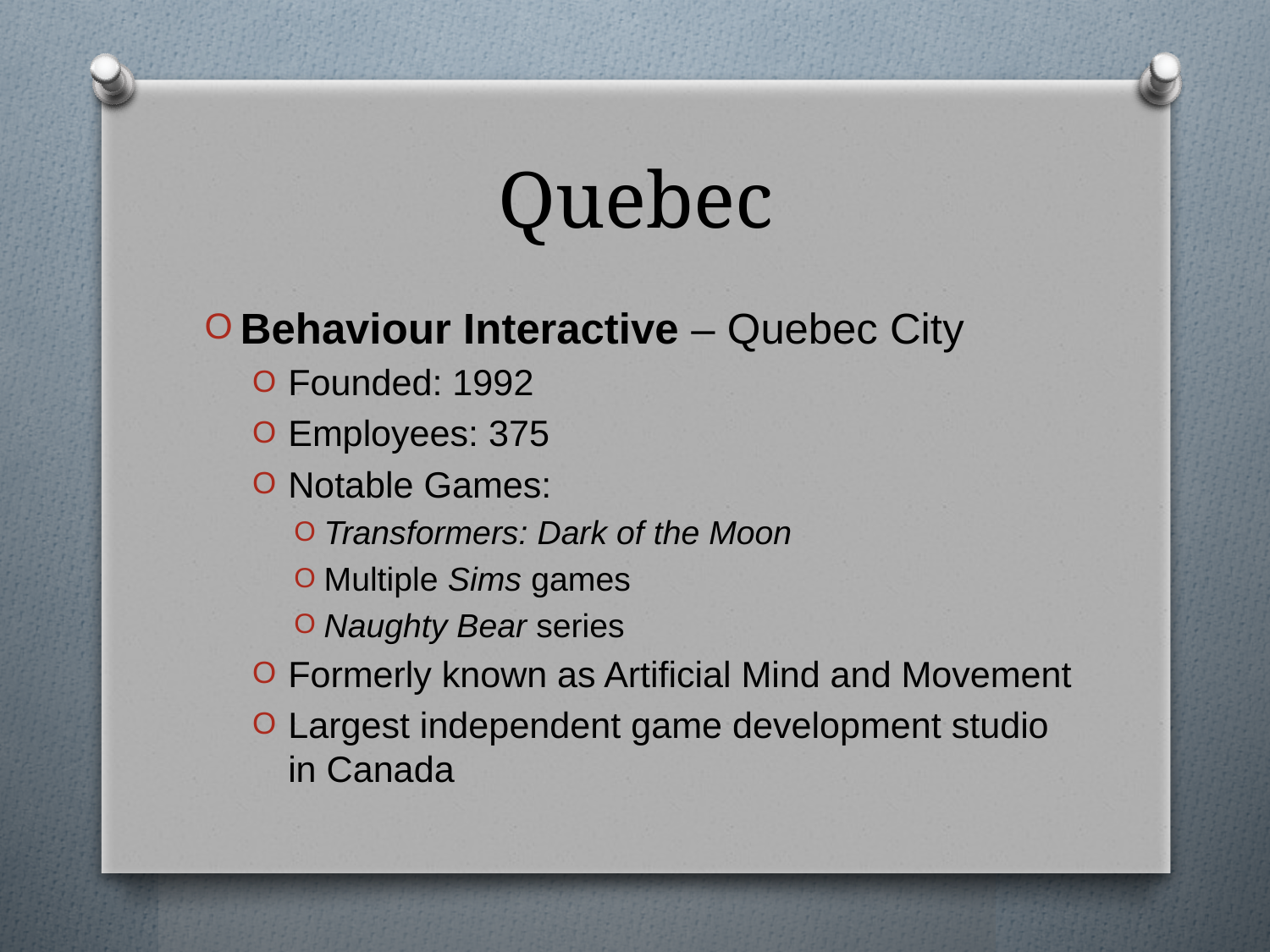

# Quebec
Behaviour Interactive – Quebec City
Founded: 1992
Employees: 375
Notable Games:
Transformers: Dark of the Moon
Multiple Sims games
Naughty Bear series
Formerly known as Artificial Mind and Movement
Largest independent game development studio in Canada